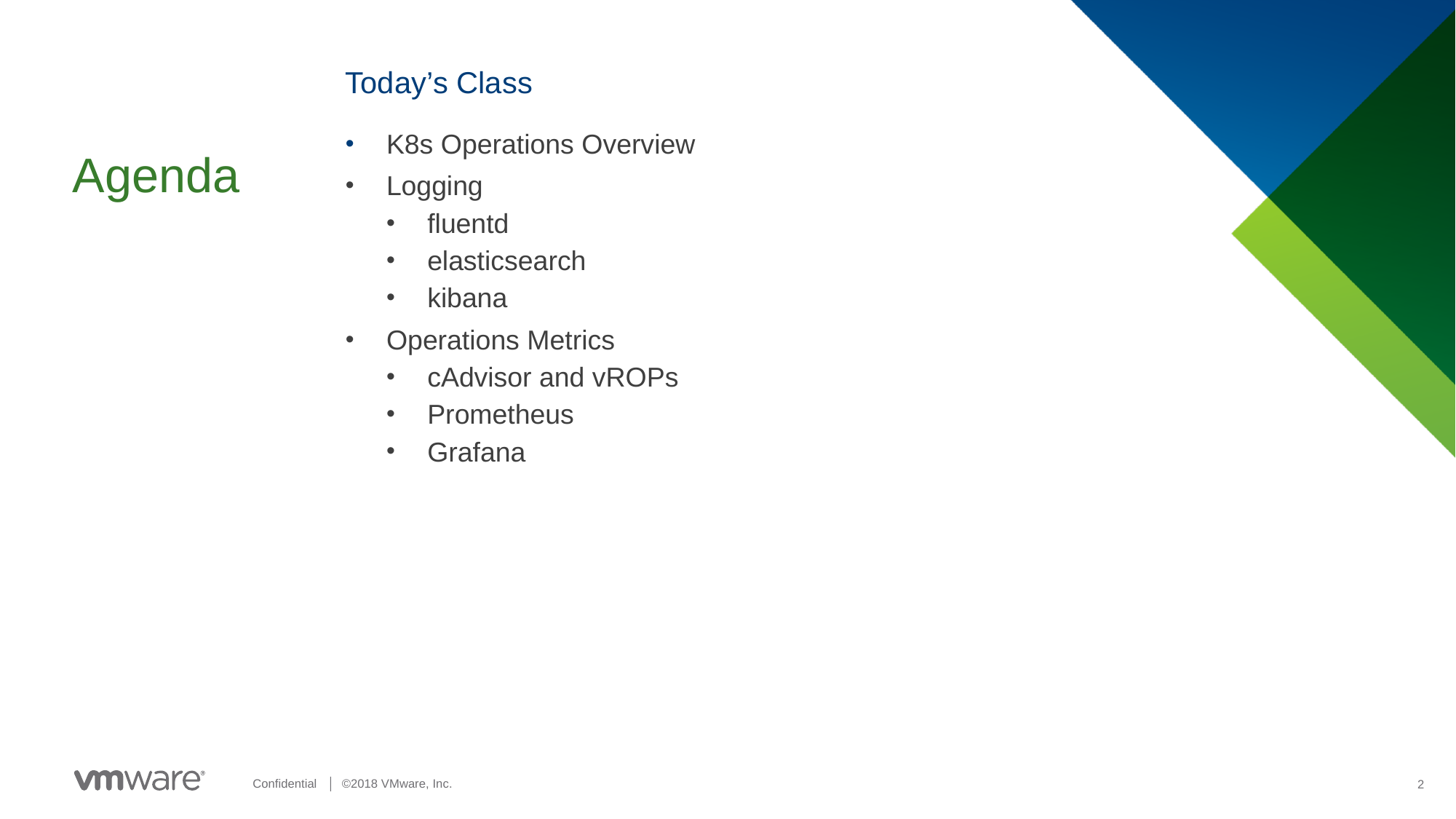

Today’s Class
K8s Operations Overview
Logging
fluentd
elasticsearch
kibana
Operations Metrics
cAdvisor and vROPs
Prometheus
Grafana